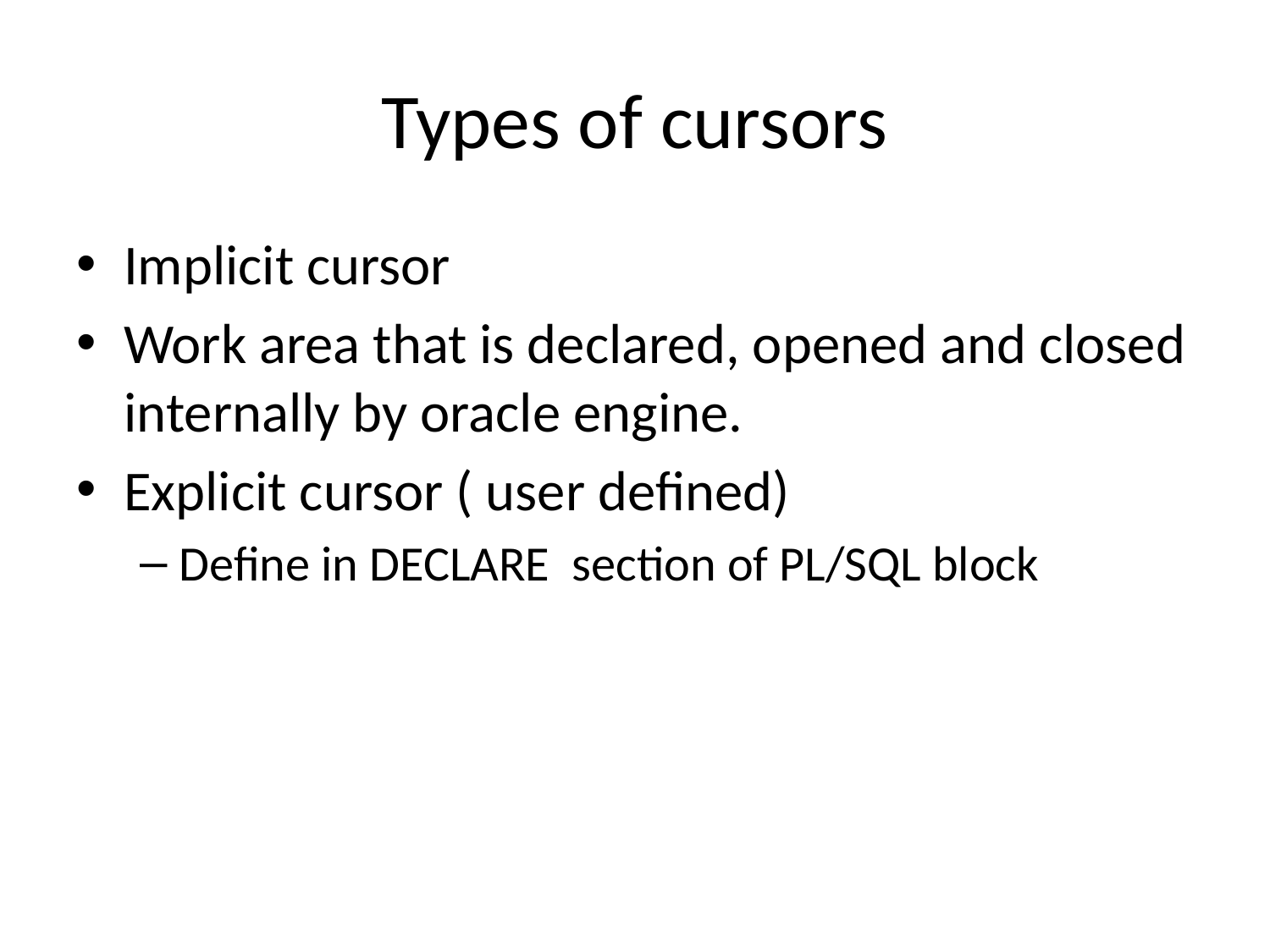

# Types of cursors
Implicit cursor
Work area that is declared, opened and closed internally by oracle engine.
Explicit cursor ( user defined)
Define in DECLARE  section of PL/SQL block